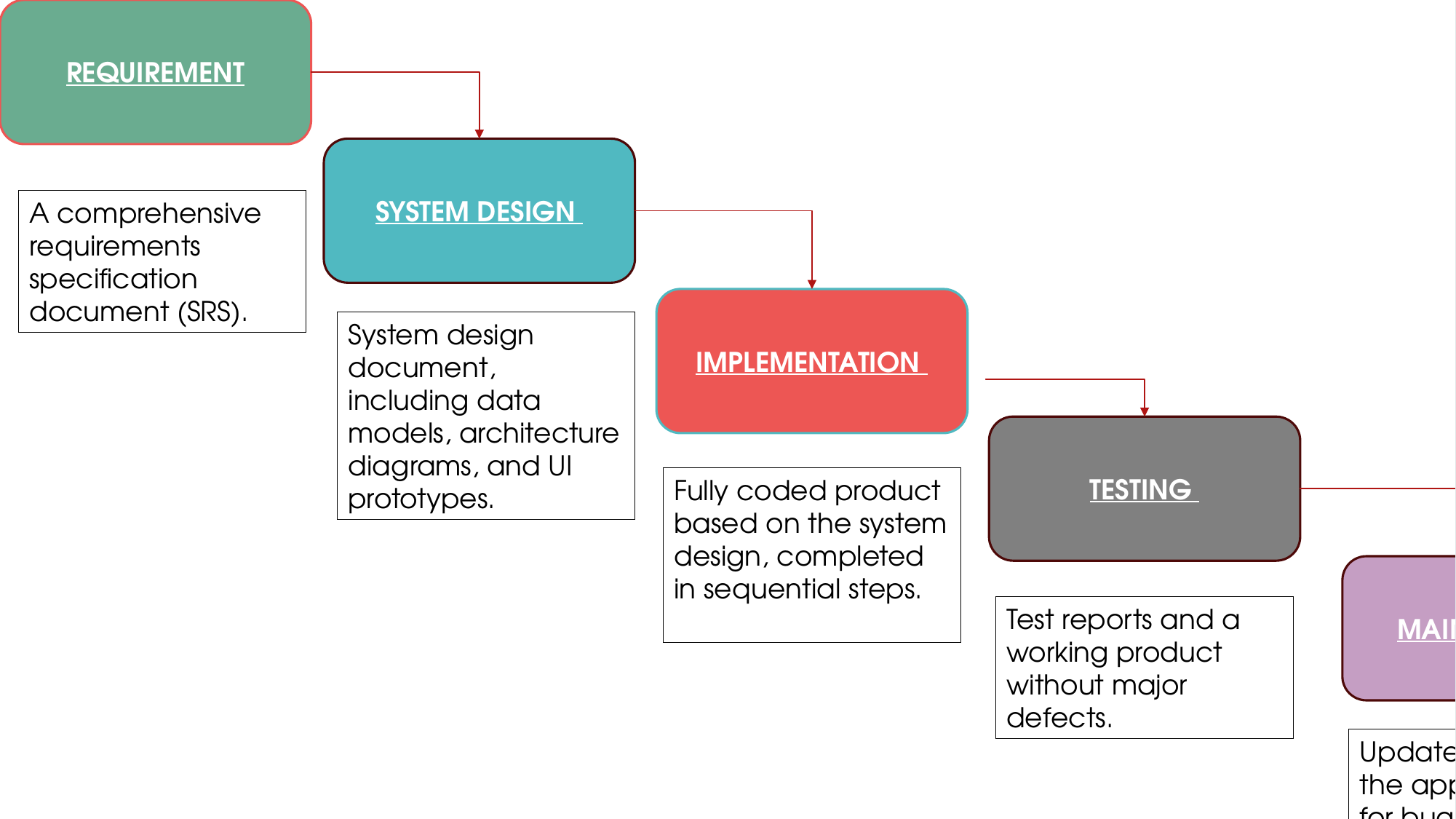

REQUIREMENT

WATERFALL PROJECT METHODOLOGY
SYSTEM DESIGN
A comprehensive requirements specification document (SRS).
IMPLEMENTATION
System design document, including data models, architecture diagrams, and UI prototypes.
TESTING
Fully coded product based on the system design, completed in sequential steps.

MAINTENANCE
Test reports and a working product without major defects.
Updated versions of the app and patches for bug fixes.
G